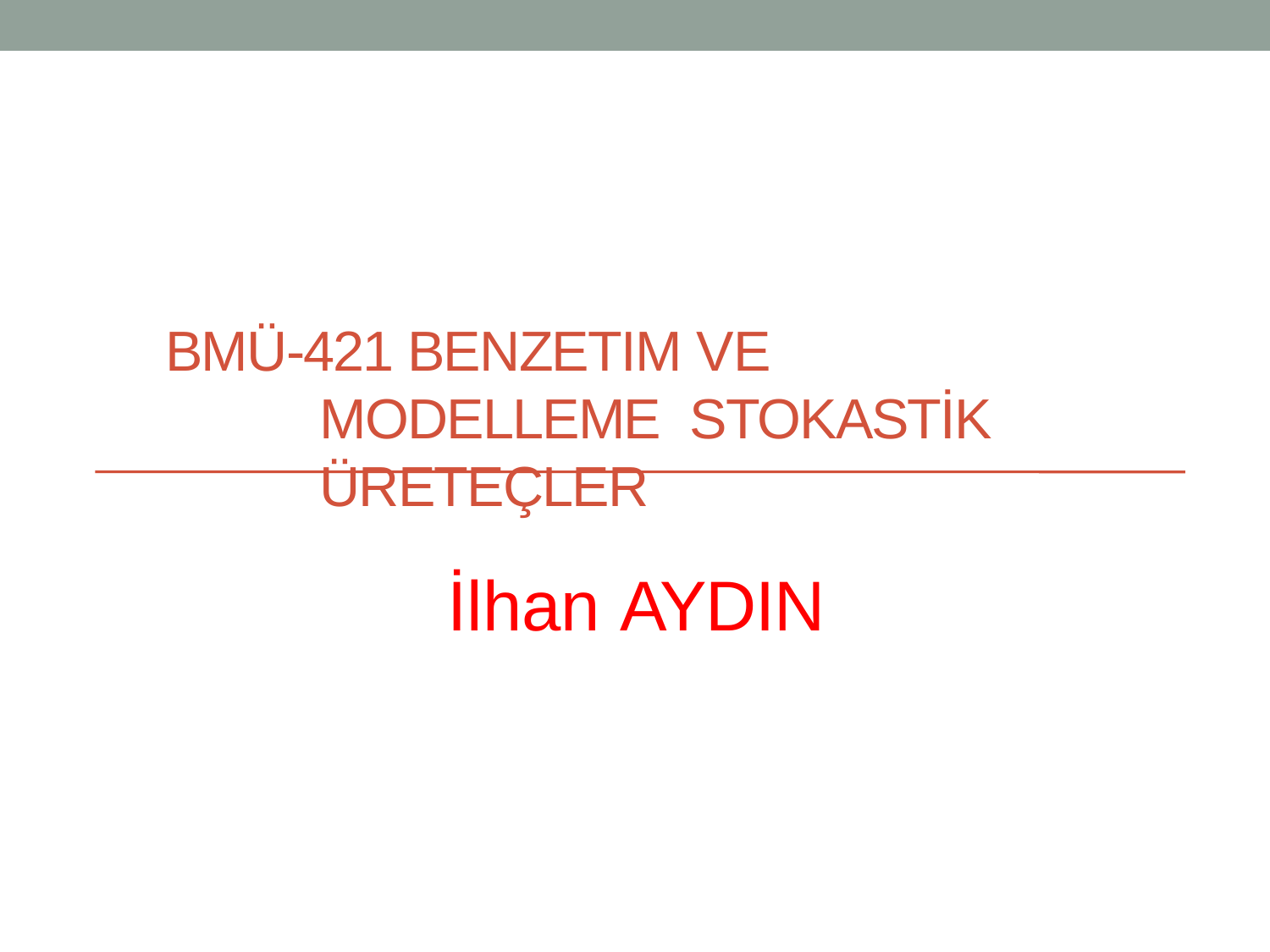

# BMÜ-421 BENZETIM VE MODELLEME  STOKASTİK ÜRETEÇLER

İlhan AYDIN